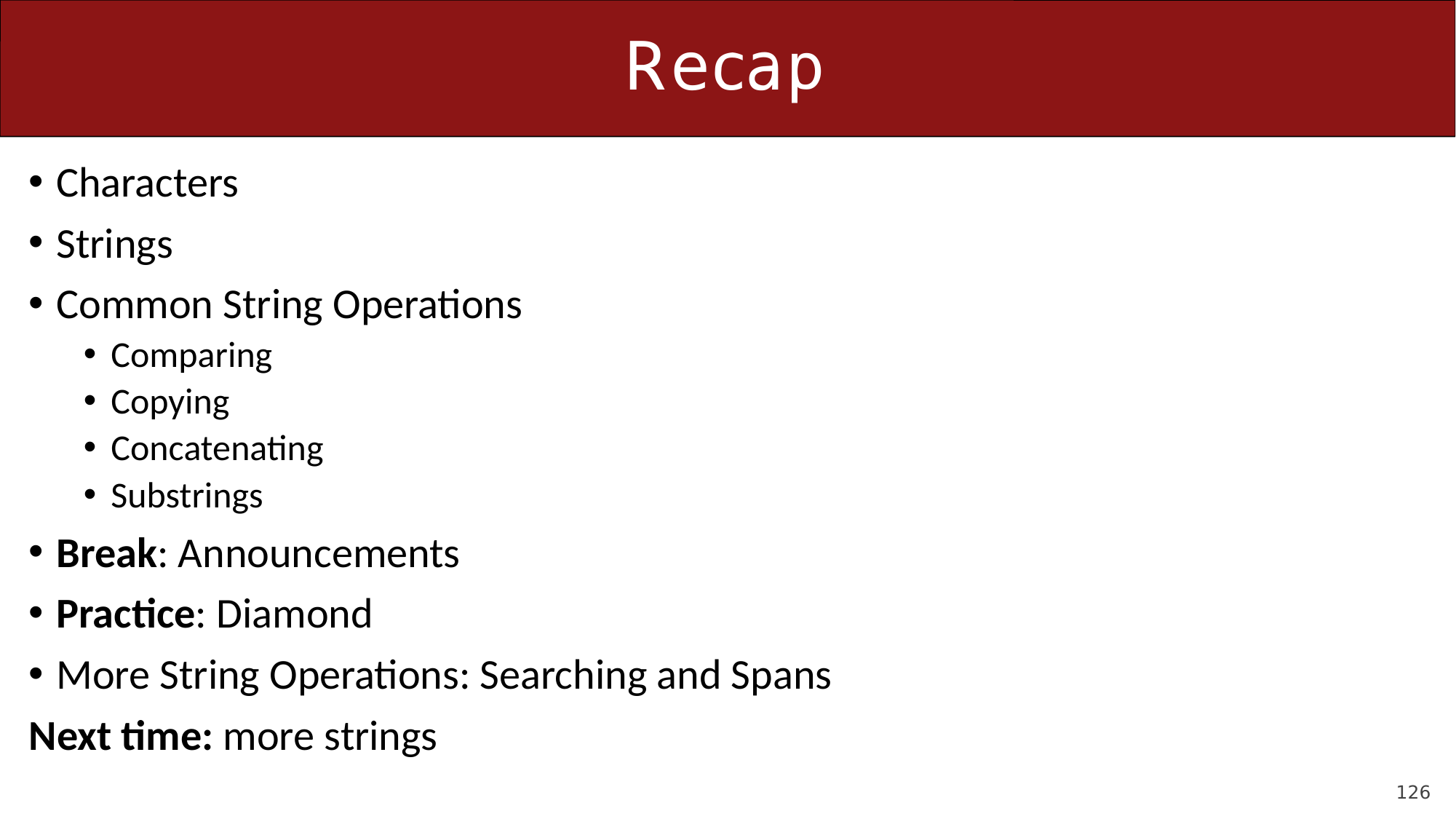

# Recap
Characters
Strings
Common String Operations
Comparing
Copying
Concatenating
Substrings
Break: Announcements
Practice: Diamond
More String Operations: Searching and Spans
Next time: more strings